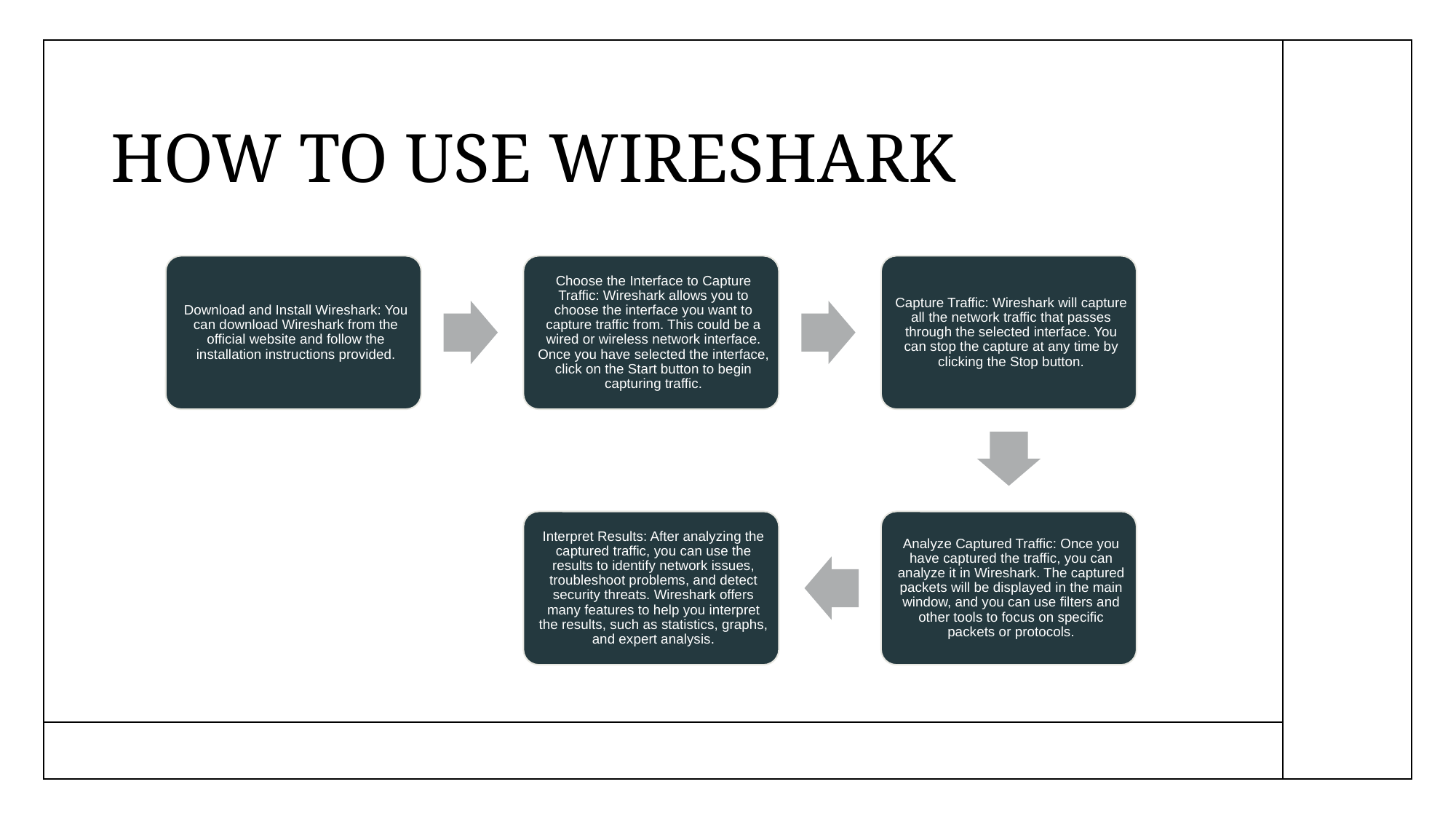

# HOW TO USE WIRESHARK
Download and Install Wireshark: You can download Wireshark from the official website and follow the installation instructions provided.

Choose the Interface to Capture Traffic: Wireshark allows you to choose the interface you want to capture traffic from. This could be a wired or wireless network interface. Once you have selected the interface, click on the Start button to begin capturing traffic.

Capture Traffic: Wireshark will capture all the network traffic that passes through the selected interface. You can stop the capture at any time by clicking the Stop button.

Analyze Captured Traffic: Once you have captured the traffic, you can analyze it in Wireshark. The captured packets will be displayed in the main window, and you can use filters and other tools to focus on specific packets or protocols.

Interpret Results: After analyzing the captured traffic, you can use the results to identify network issues, troubleshoot problems, and detect security threats. Wireshark offers many features to help you interpret the results, such as statistics, graphs, and expert analysis.